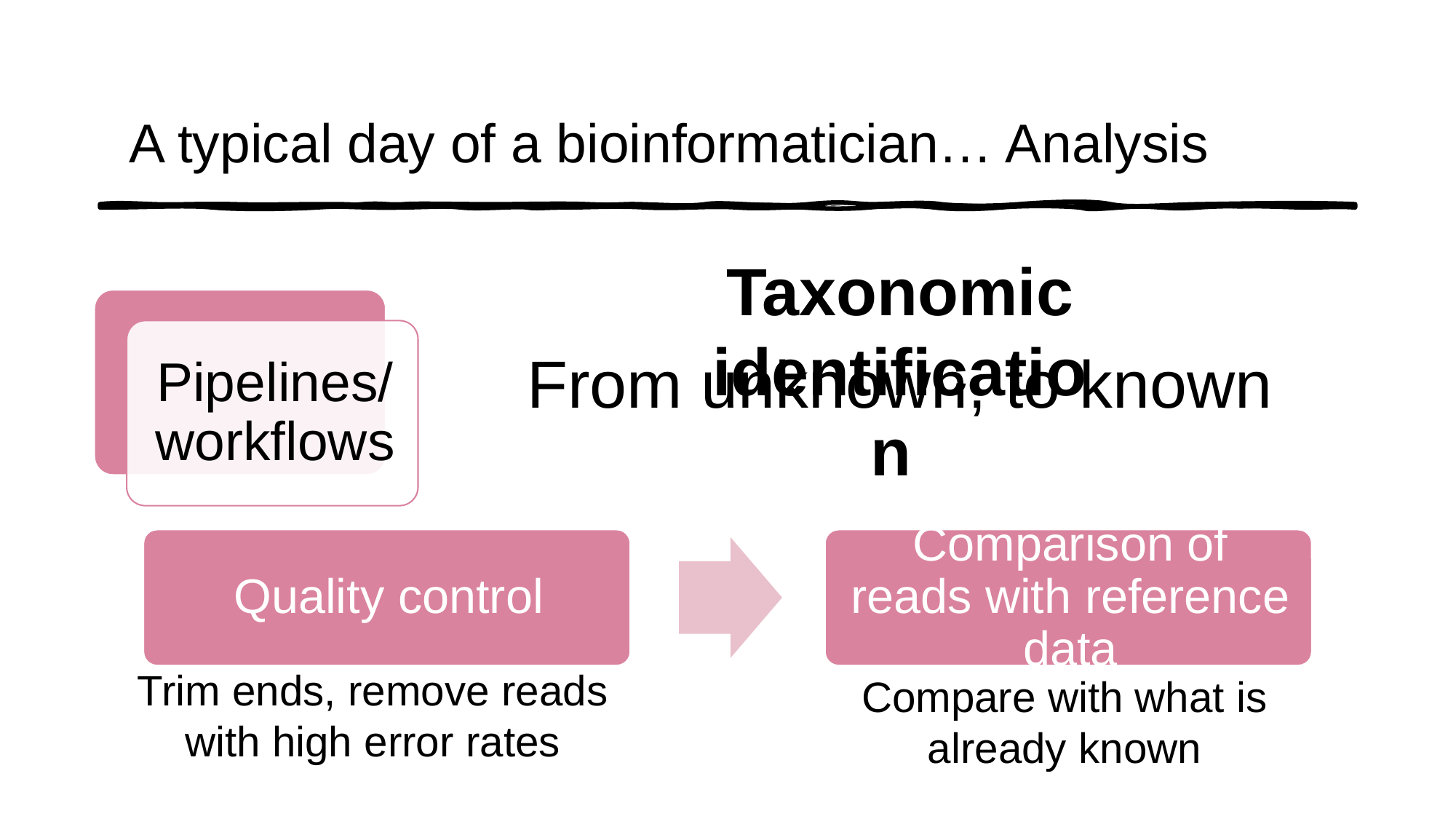

A typical day of a bioinformatician… Analysis
Taxonomic identification
Pipelines/workflows
From unknown, to known
Quality control

Comparison of reads with reference data
Trim ends, remove reads with high error rates
Compare with what is already known